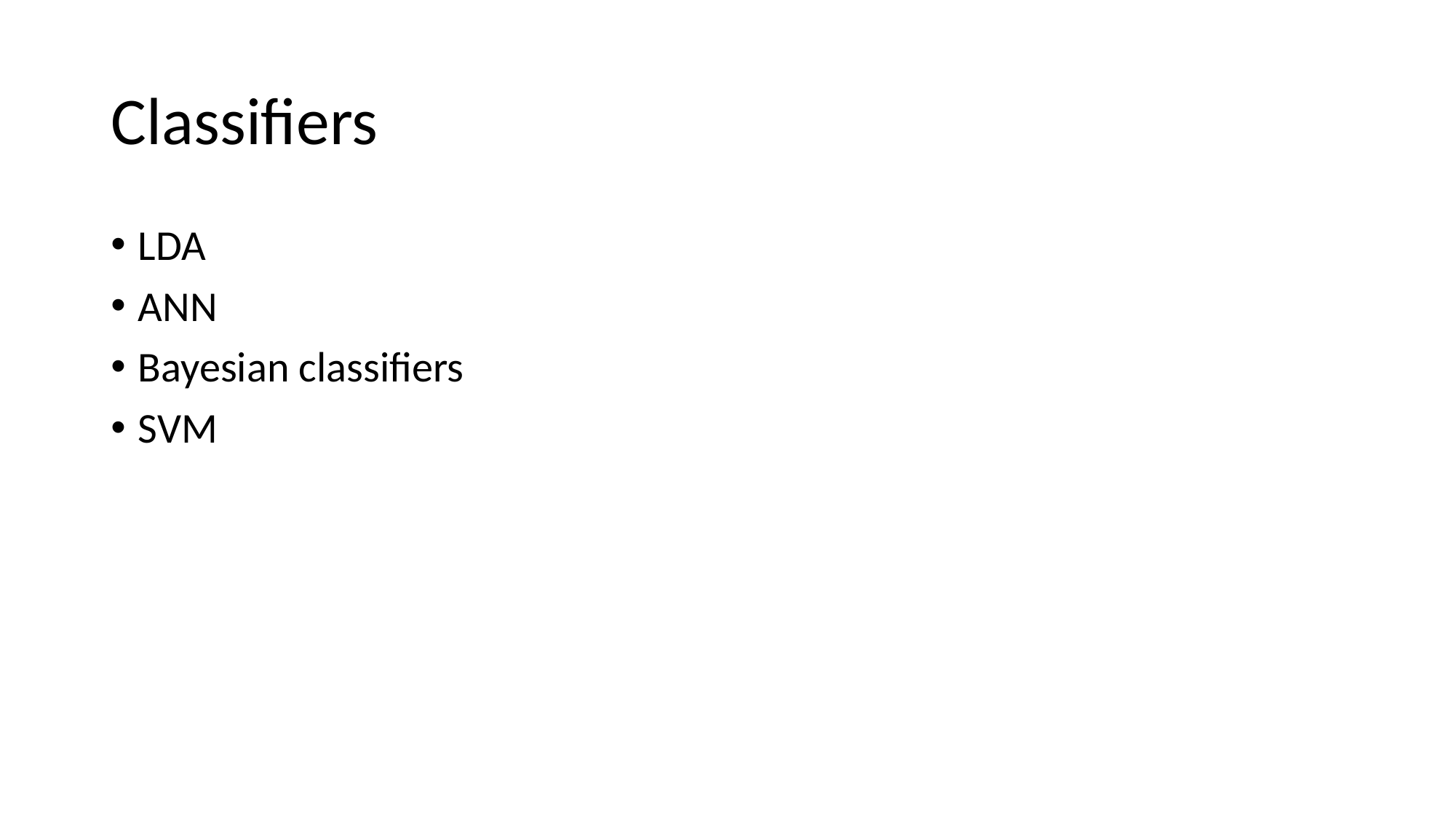

# Classifiers
LDA
ANN
Bayesian classifiers
SVM